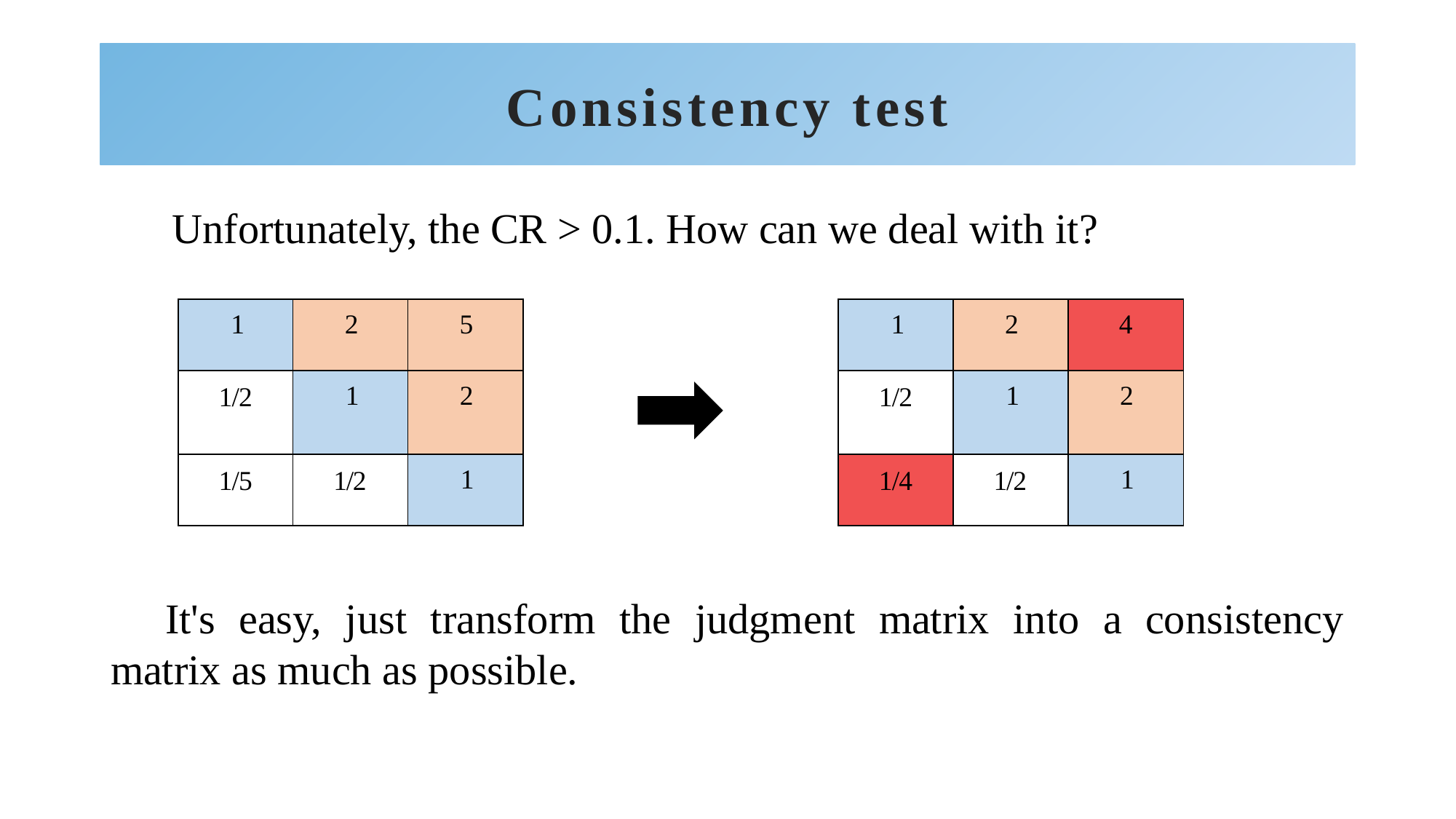

# Consistency test
Unfortunately, the CR > 0.1. How can we deal with it?
| 1 | 2 | 5 |
| --- | --- | --- |
| 1/2 | 1 | 2 |
| 1/5 | 1/2 | 1 |
| 1 | 2 | 4 |
| --- | --- | --- |
| 1/2 | 1 | 2 |
| 1/4 | 1/2 | 1 |

It's easy, just transform the judgment matrix into a consistency matrix as much as possible.